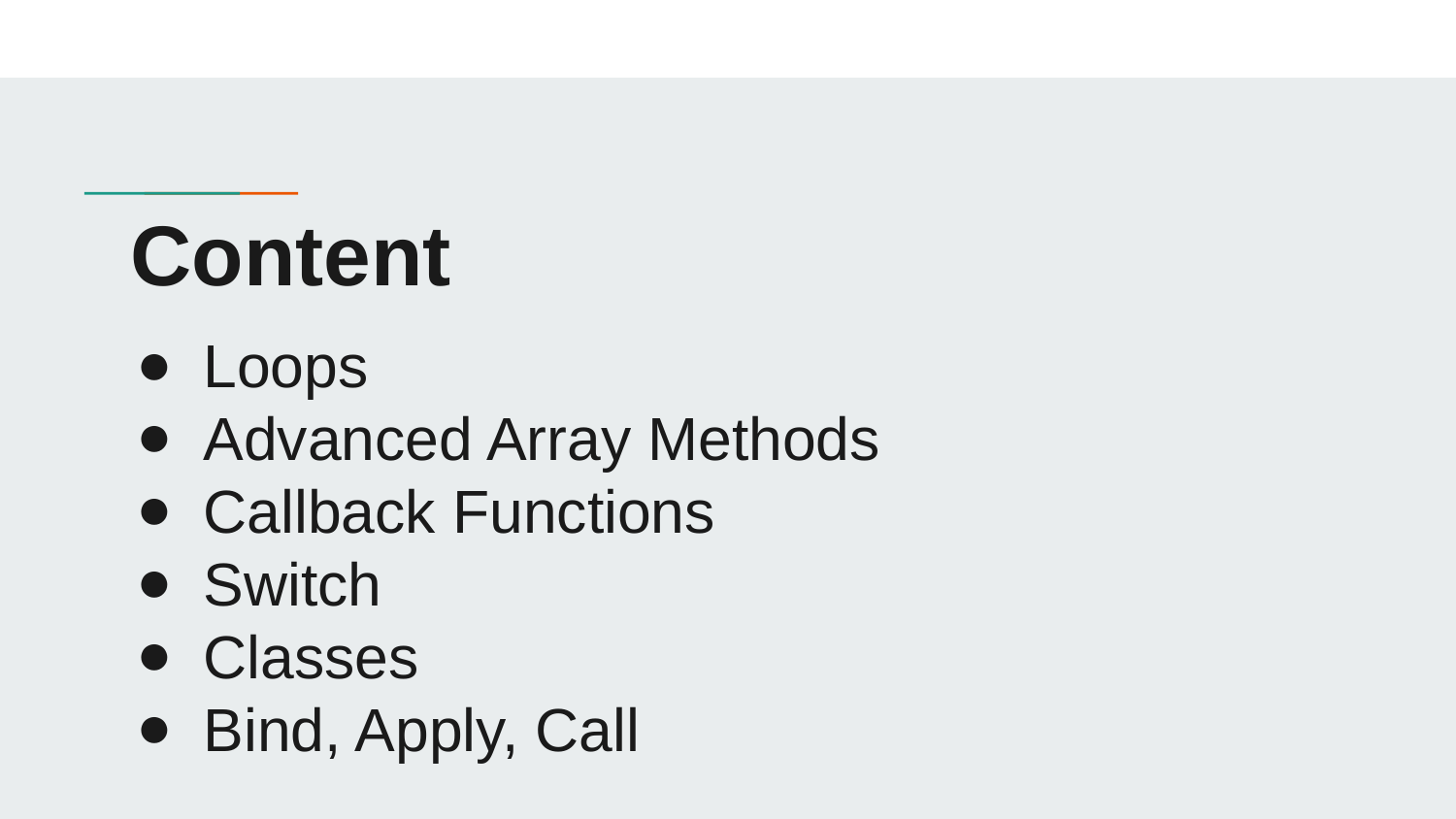

# Content

Loops
Advanced Array Methods
Callback Functions
Switch
Classes
Bind, Apply, Call